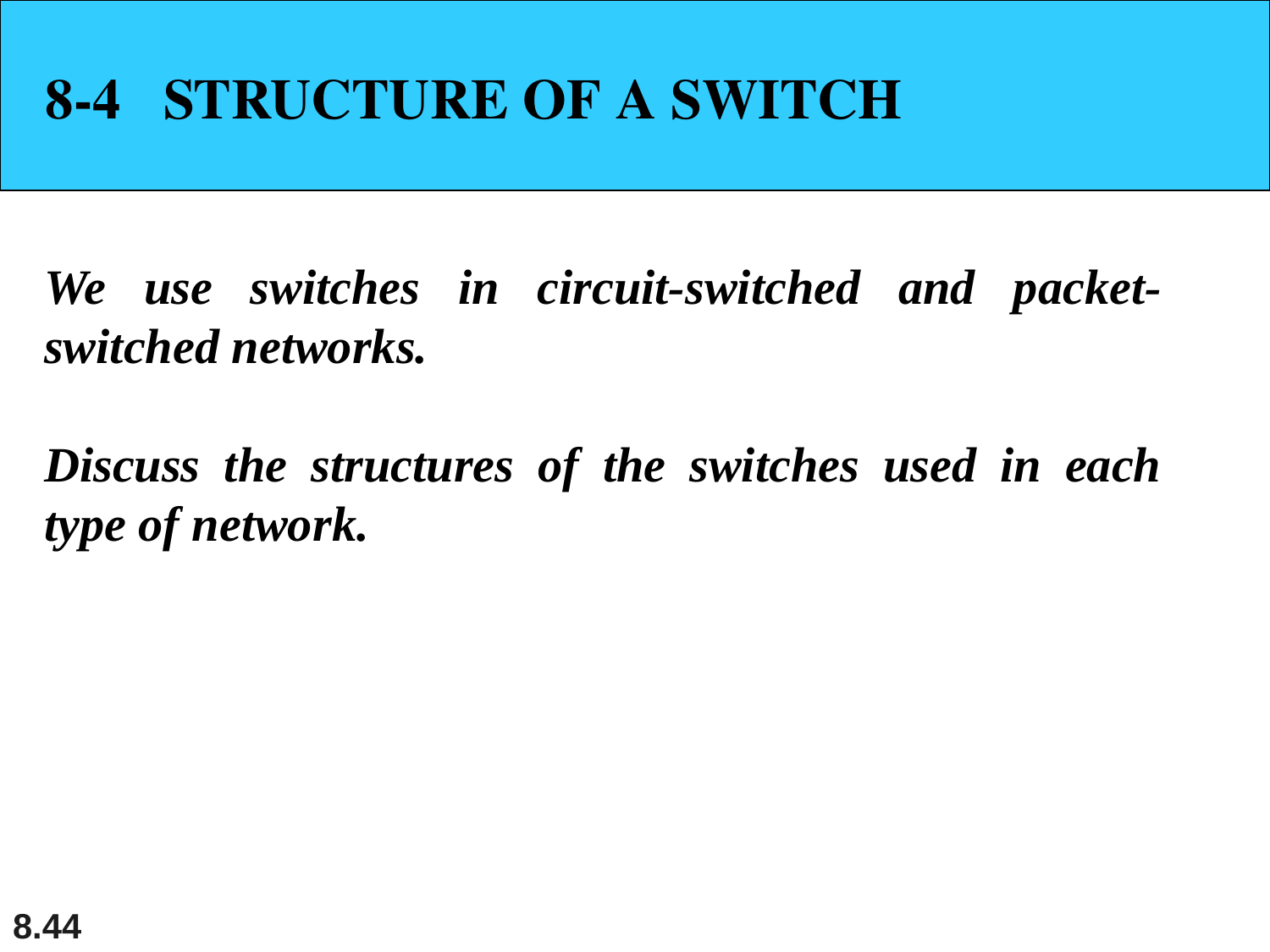

8-4   STRUCTURE OF A SWITCH
We use switches in circuit-switched and packet-switched networks.

Discuss the structures of the switches used in each type of network.
8.44